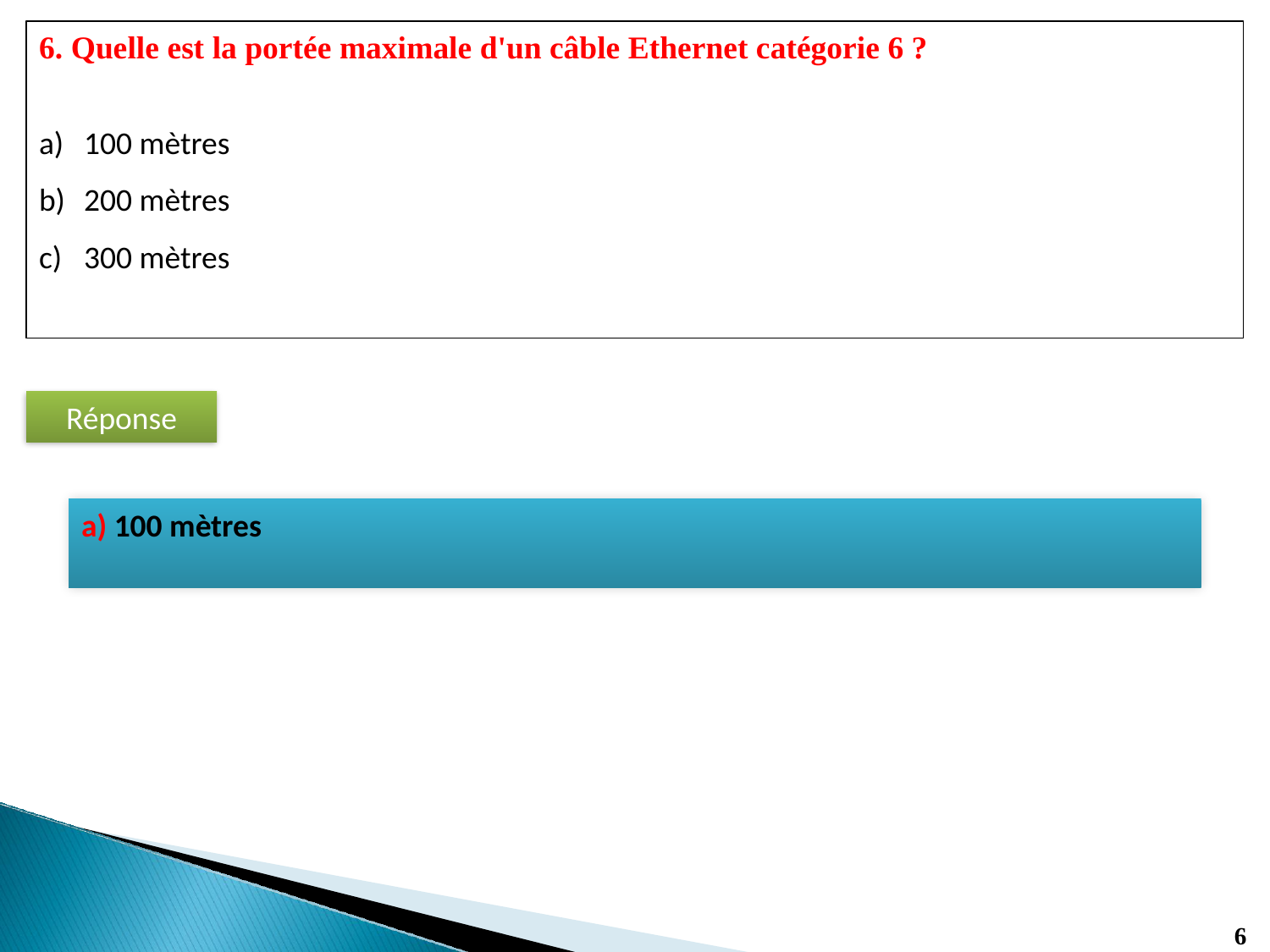

6. Quelle est la portée maximale d'un câble Ethernet catégorie 6 ?

100 mètres
200 mètres
300 mètres

Réponse
a) 100 mètres

6